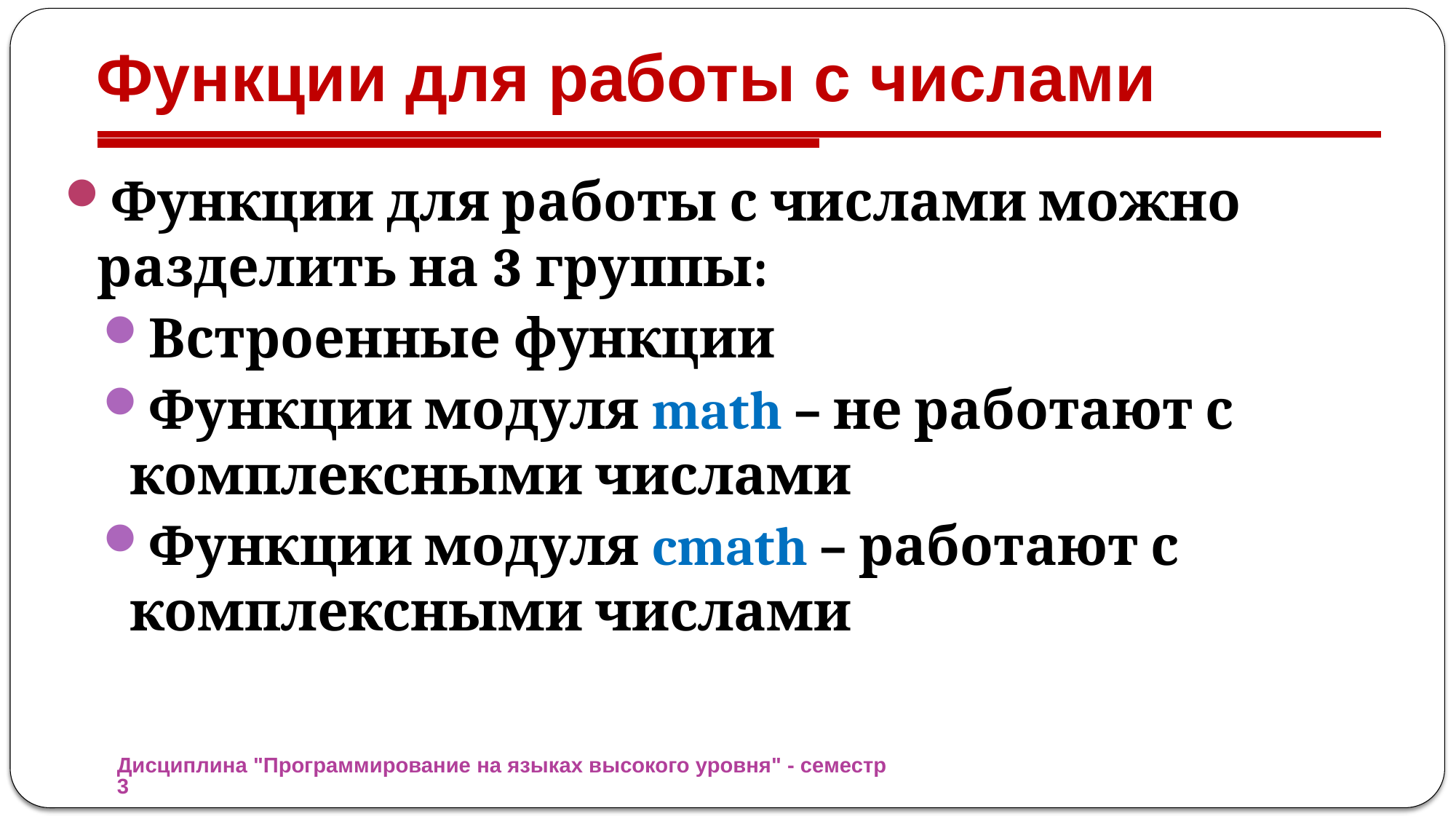

# Функции для работы с числами
Функции для работы с числами можно разделить на 3 группы:
Встроенные функции
Функции модуля math – не работают с комплексными числами
Функции модуля cmath – работают с комплексными числами

Дисциплина "Программирование на языках высокого уровня" - семестр 3